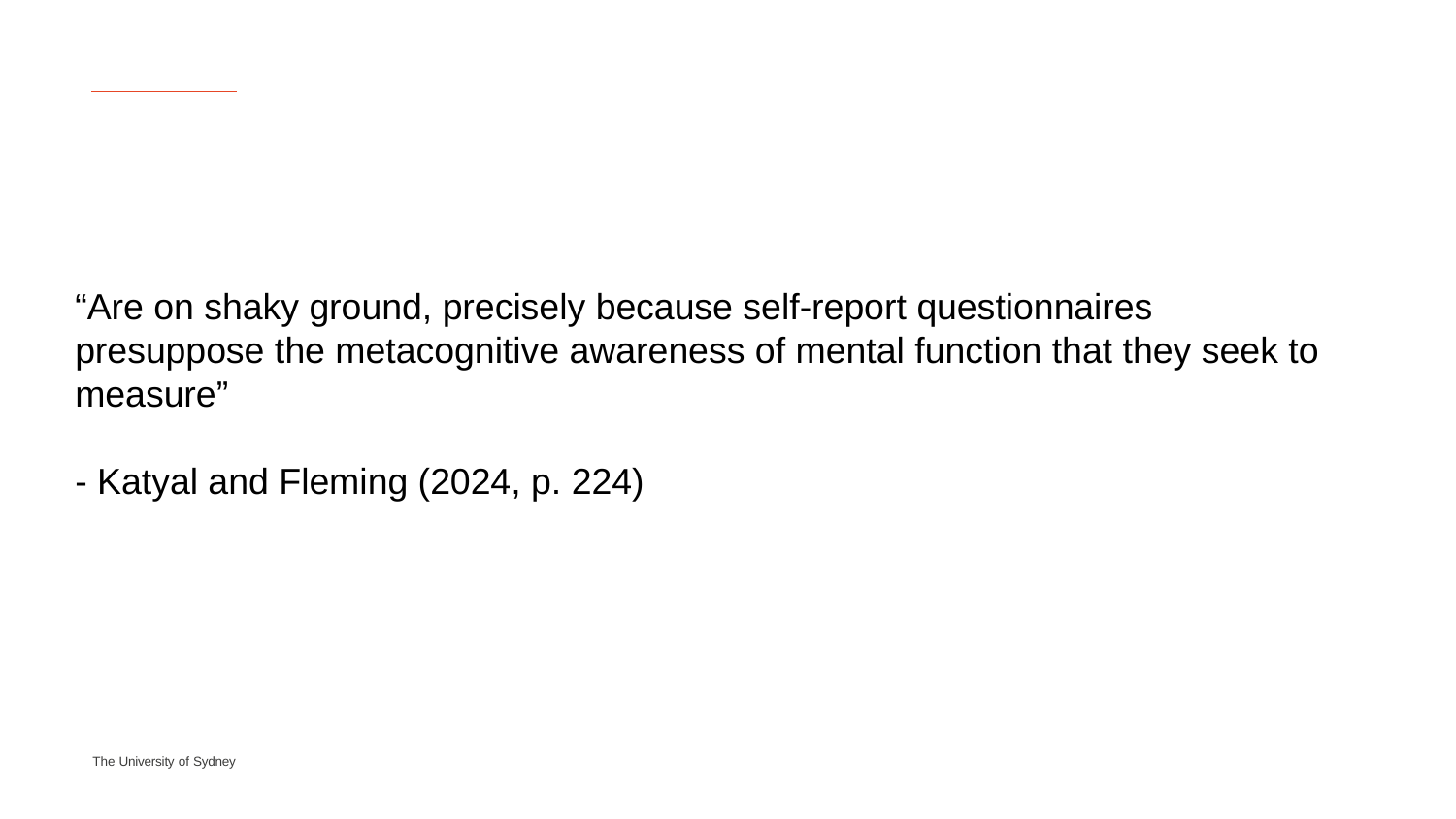

“Are on shaky ground, precisely because self-report questionnaires presuppose the metacognitive awareness of mental function that they seek to measure”

- Katyal and Fleming (2024, p. 224)
Katyal and Fleming (2024, p. 224) argue that survey-based measures of metacognitive capacities “are on shaky ground, precisely because self-report questionnaires presuppose the metacognitive awareness of mental function that they seek to measure”.

For example, items on the metacognitions questionnaire (MCQ; Wells & Cartwright-Hatton, 2004) ask participants to rate their agreement with items like “I am constantly aware of my thinking” and “I monitor my thoughts”. To be able to accurately rate one’s agreement with such items, one must possess the quality being assessed (metacognitive ability) which is inherently problematic.